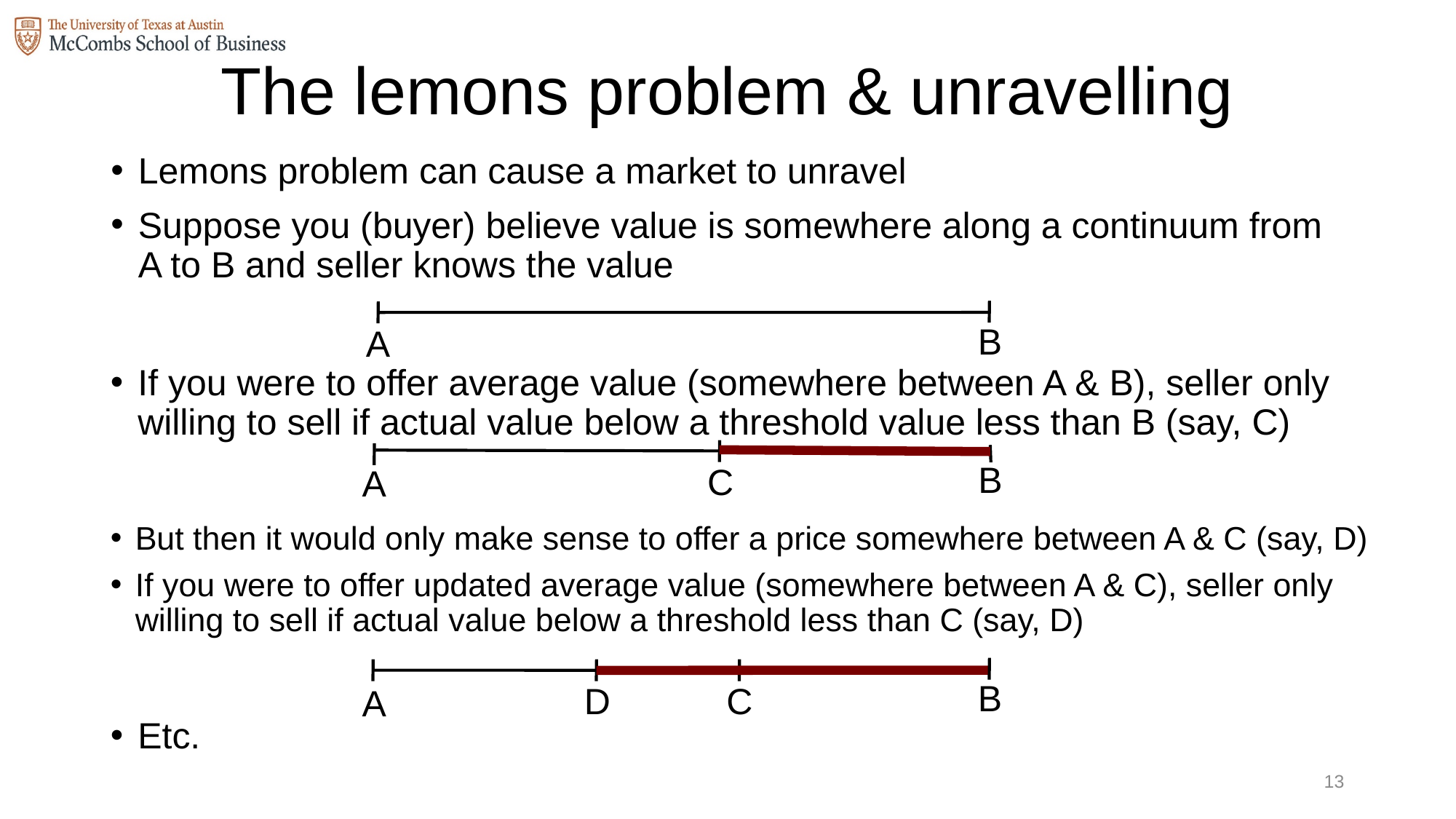

# The lemons problem & unravelling
Lemons problem can cause a market to unravel
Suppose you (buyer) believe value is somewhere along a continuum from A to B and seller knows the value
B
A
If you were to offer average value (somewhere between A & B), seller only willing to sell if actual value below a threshold value less than B (say, C)
B
A
C
But then it would only make sense to offer a price somewhere between A & C (say, D)
If you were to offer updated average value (somewhere between A & C), seller only willing to sell if actual value below a threshold less than C (say, D)
C
A
D
B
Etc.
13